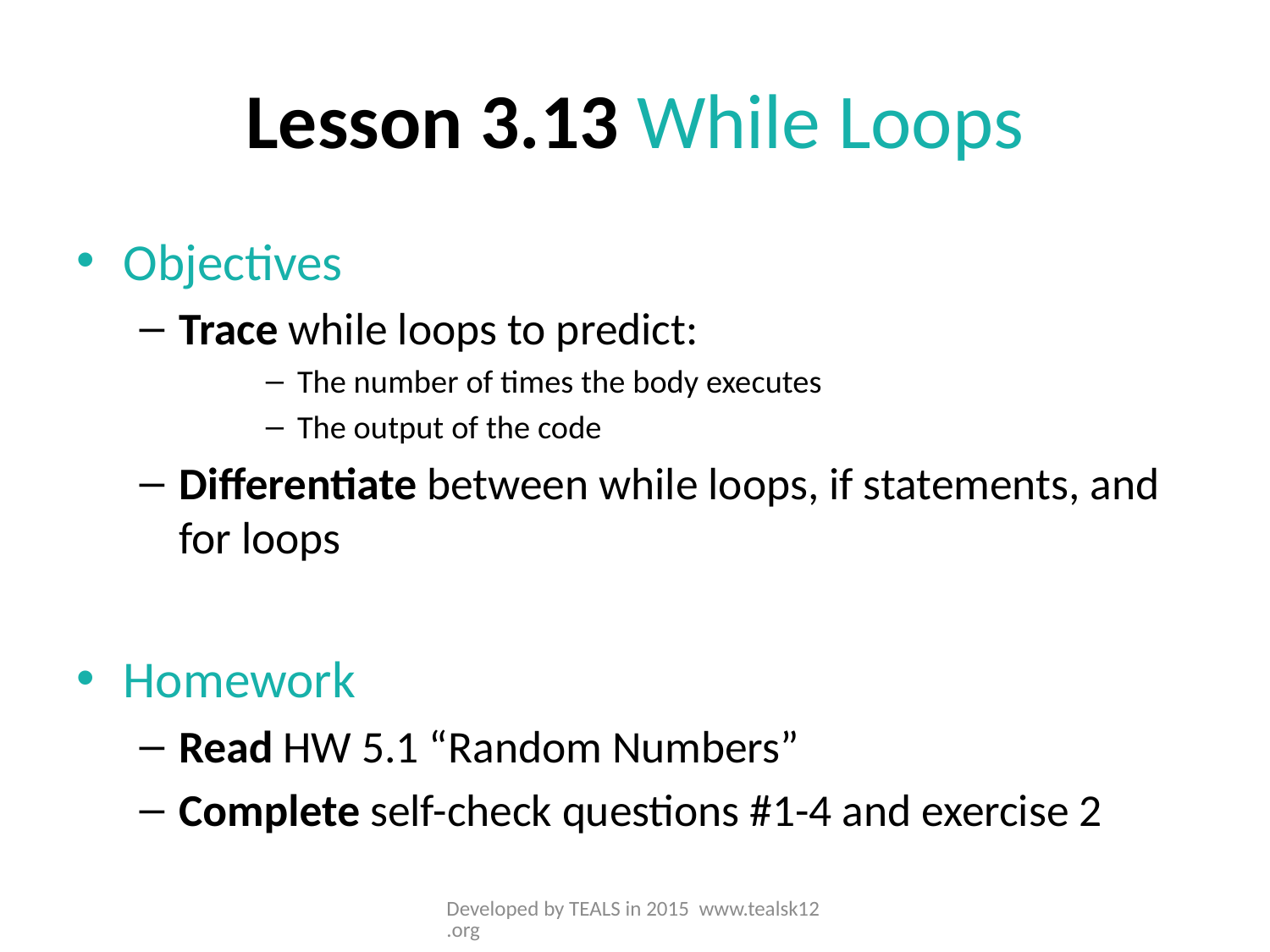

# Lesson 3.13 While Loops
Objectives
Trace while loops to predict:
The number of times the body executes
The output of the code
Differentiate between while loops, if statements, and for loops

Homework
Read HW 5.1 “Random Numbers”
Complete self-check questions #1-4 and exercise 2

Developed by TEALS in 2015  www.tealsk12.org